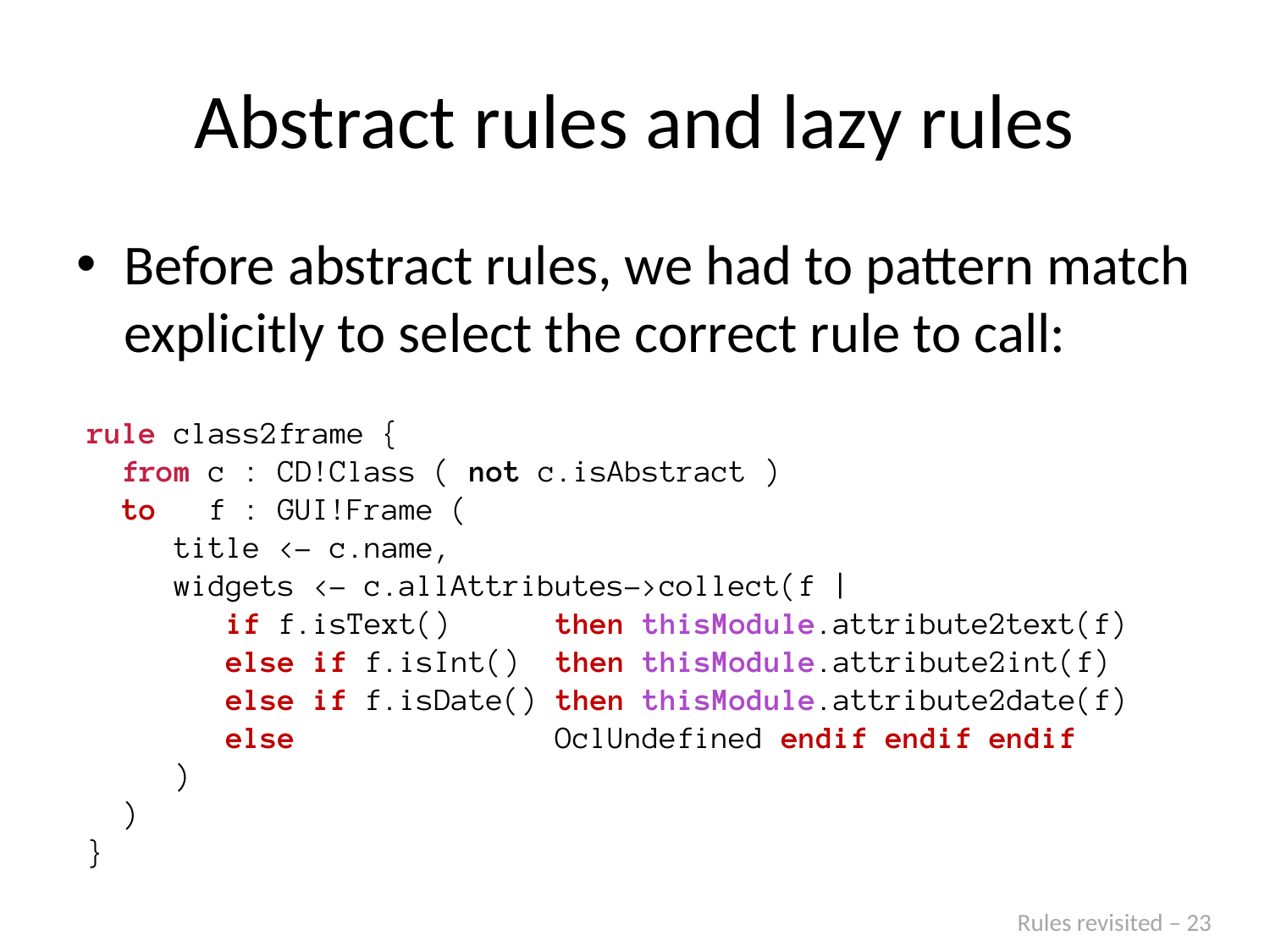

# Abstract rules and lazy rules
Before abstract rules, we had to pattern match explicitly to select the correct rule to call:
rule class2frame {
  from c : CD!Class ( not c.isAbstract )
  to   f : GUI!Frame (
     title <- c.name,
     widgets <- c.allAttributes->collect(f |
        if f.isText()      then thisModule.attribute2text(f)
        else if f.isInt()  then thisModule.attribute2int(f)
        else if f.isDate() then thisModule.attribute2date(f)
        else               OclUndefined endif endif endif
     )
  )
}
Rules revisited – 23